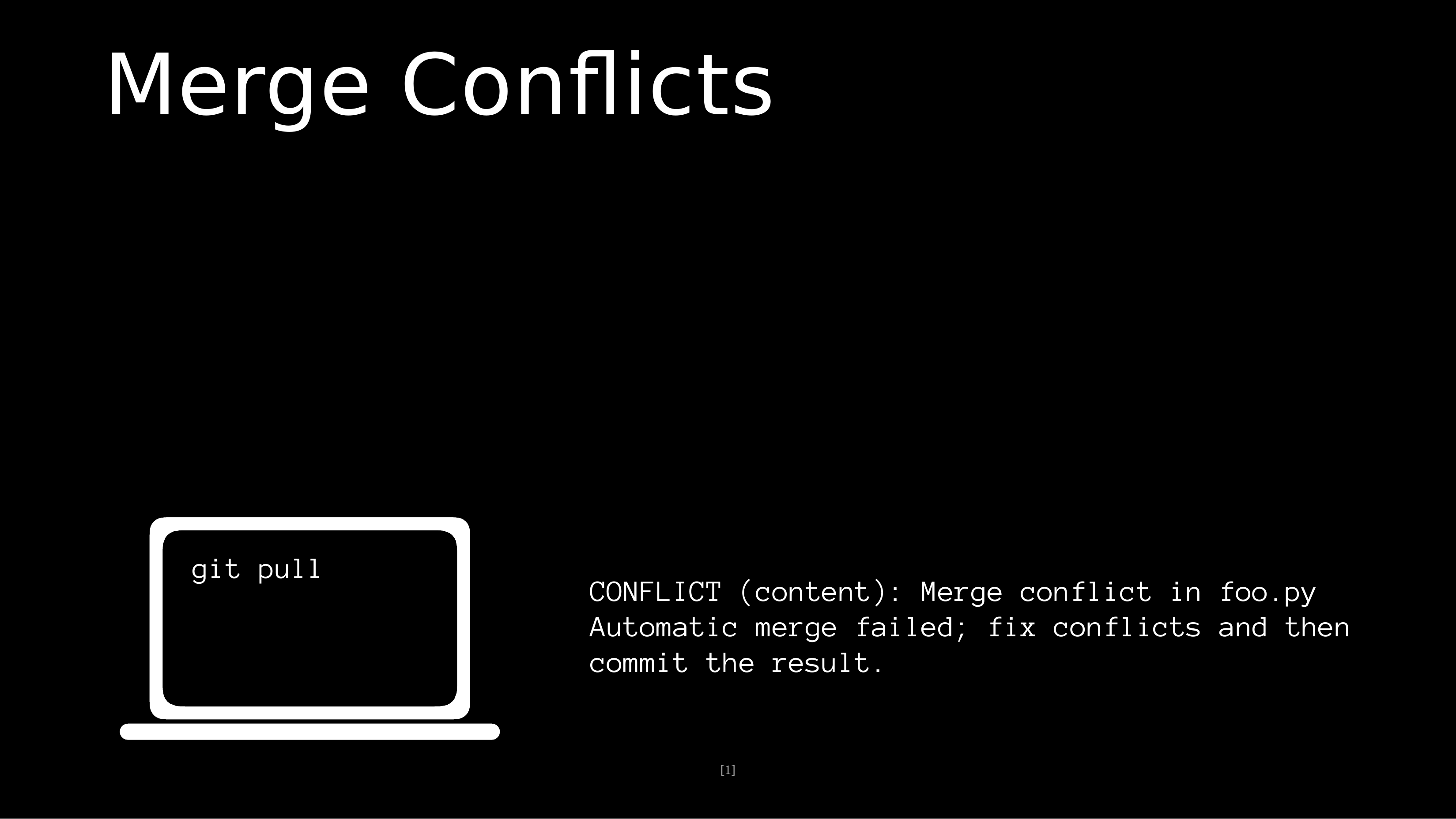

# Merge Conflicts

git pull
CONFLICT (content): Merge conflict in foo.py Automatic merge failed; fix conflicts and then commit the result.
[1]